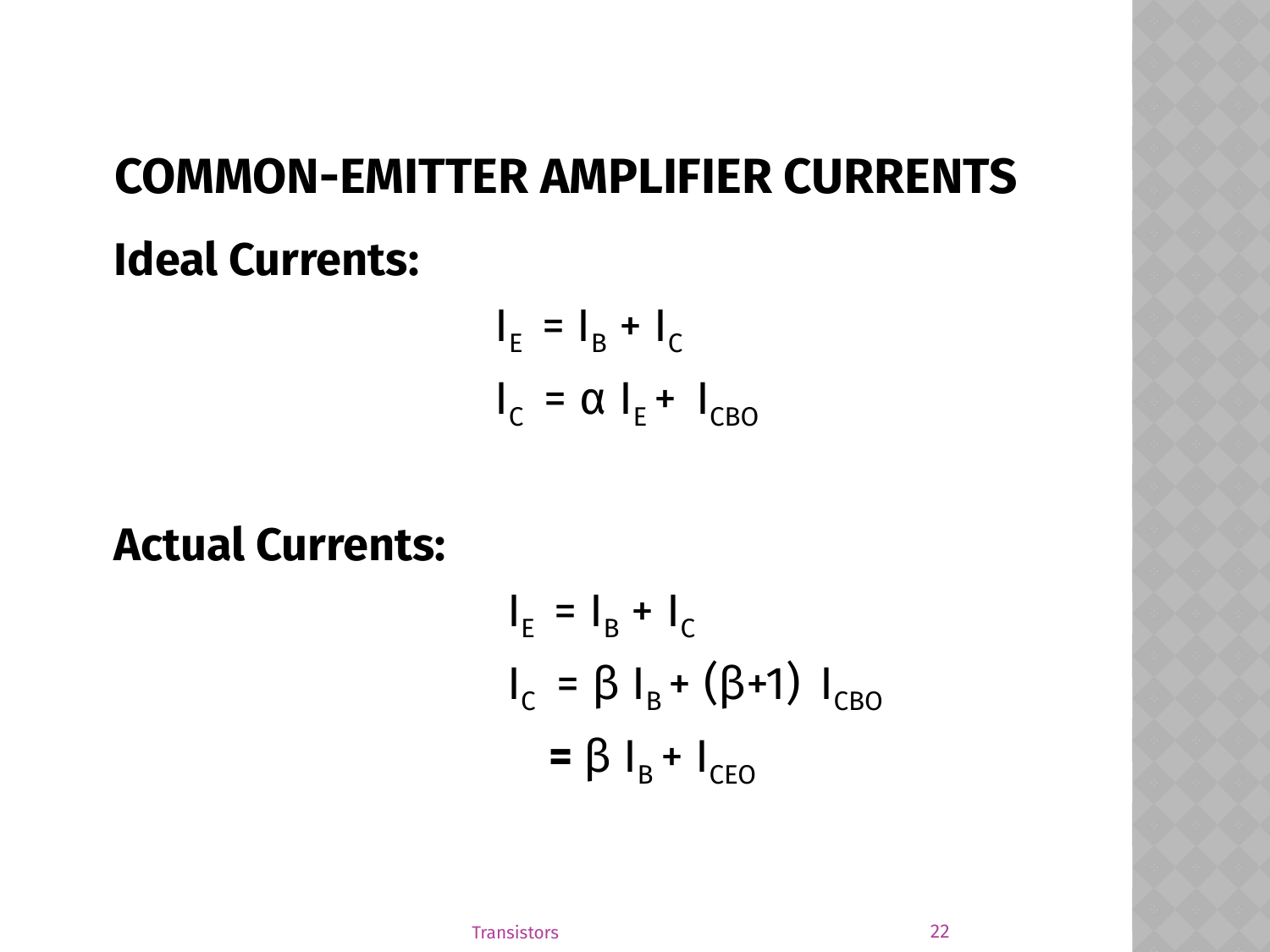

# Common-Emitter Amplifier Currents
	Ideal Currents:
				IE  = IB + IC
				IC   = α IE +  ICBO

	Actual Currents:
				 IE  = IB + IC
				 IC   = β IB + (β+1)  ICBO
				     = β IB + ICEO

22
Transistors